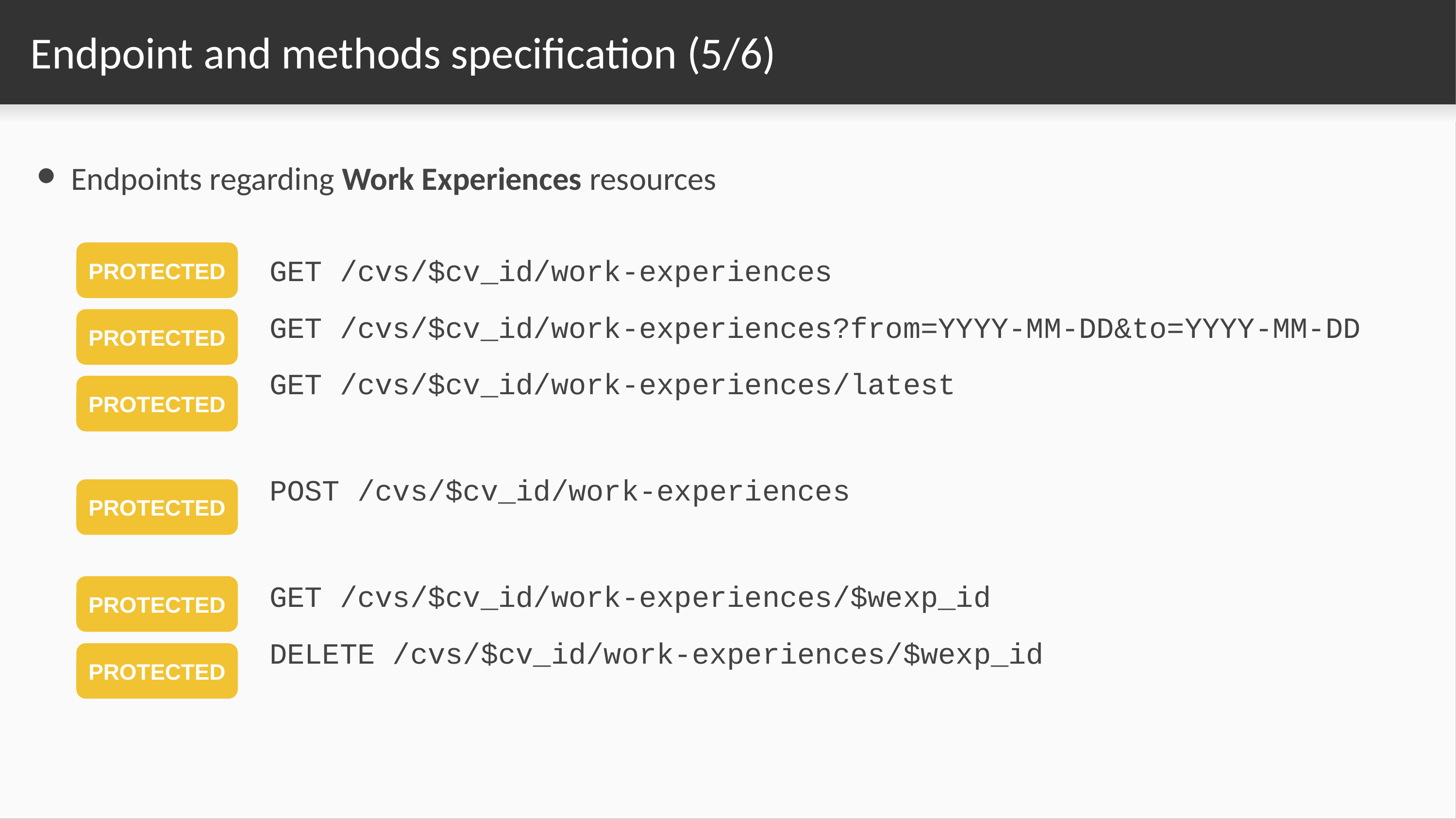

# Endpoint and methods specification (5/6)
Endpoints regarding Work Experiences resources
GET /cvs/$cv_id/work-experiences
GET /cvs/$cv_id/work-experiences?from=YYYY-MM-DD&to=YYYY-MM-DD
GET /cvs/$cv_id/work-experiences/latest

POST /cvs/$cv_id/work-experiences

GET /cvs/$cv_id/work-experiences/$wexp_id
DELETE /cvs/$cv_id/work-experiences/$wexp_id

PROTECTED
PROTECTED
PROTECTED
PROTECTED
PROTECTED
PROTECTED